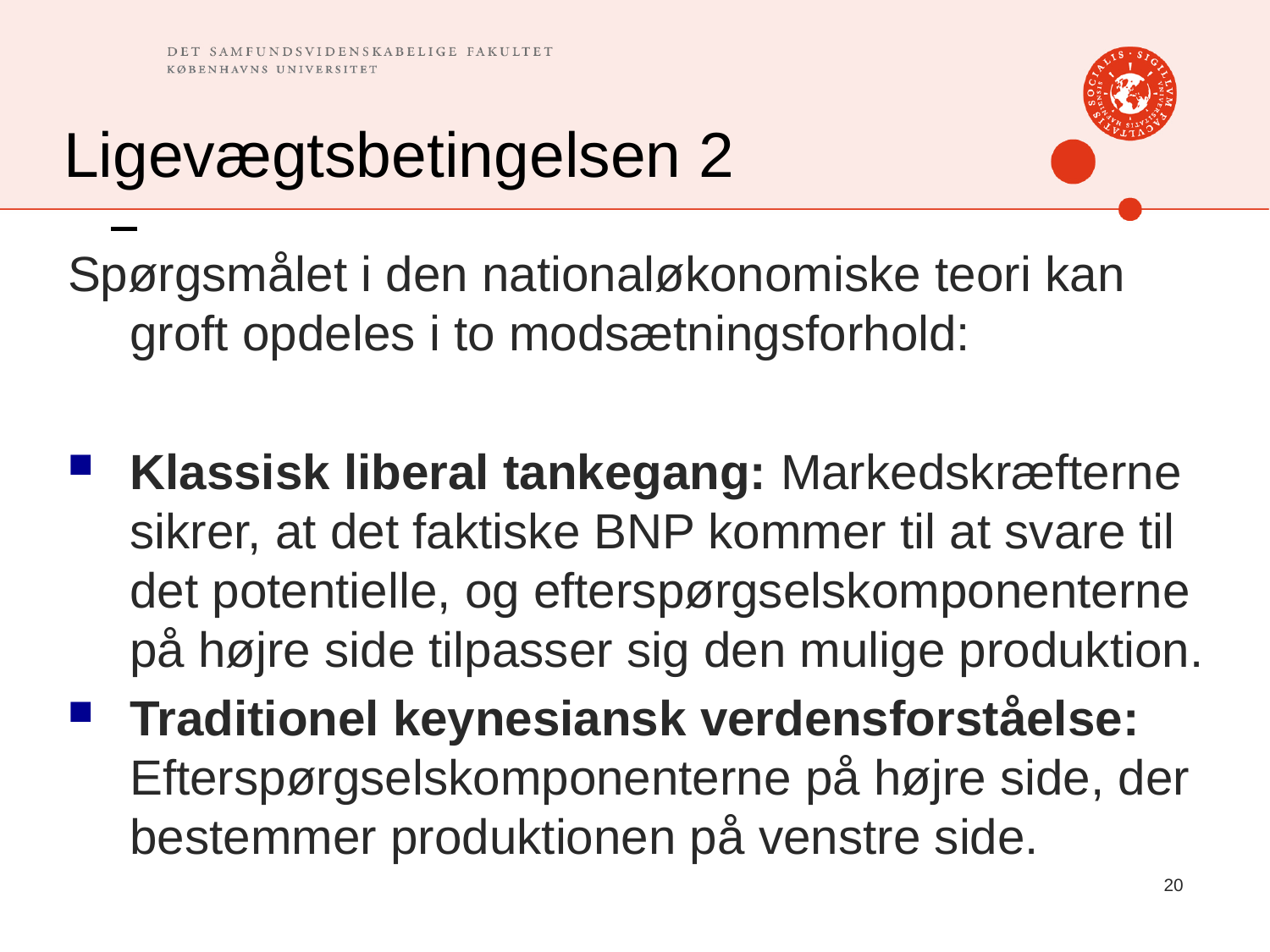

# Ligevægtsbetingelsen 2
Spørgsmålet i den nationaløkonomiske teori kan groft opdeles i to modsætningsforhold:

Klassisk liberal tankegang: Markedskræfterne sikrer, at det faktiske BNP kommer til at svare til det potentielle, og efterspørgselskomponenterne på højre side tilpasser sig den mulige produktion.
Traditionel keynesiansk verdensforståelse:  Efterspørgselskomponenterne på højre side, der bestemmer produktionen på venstre side.
20